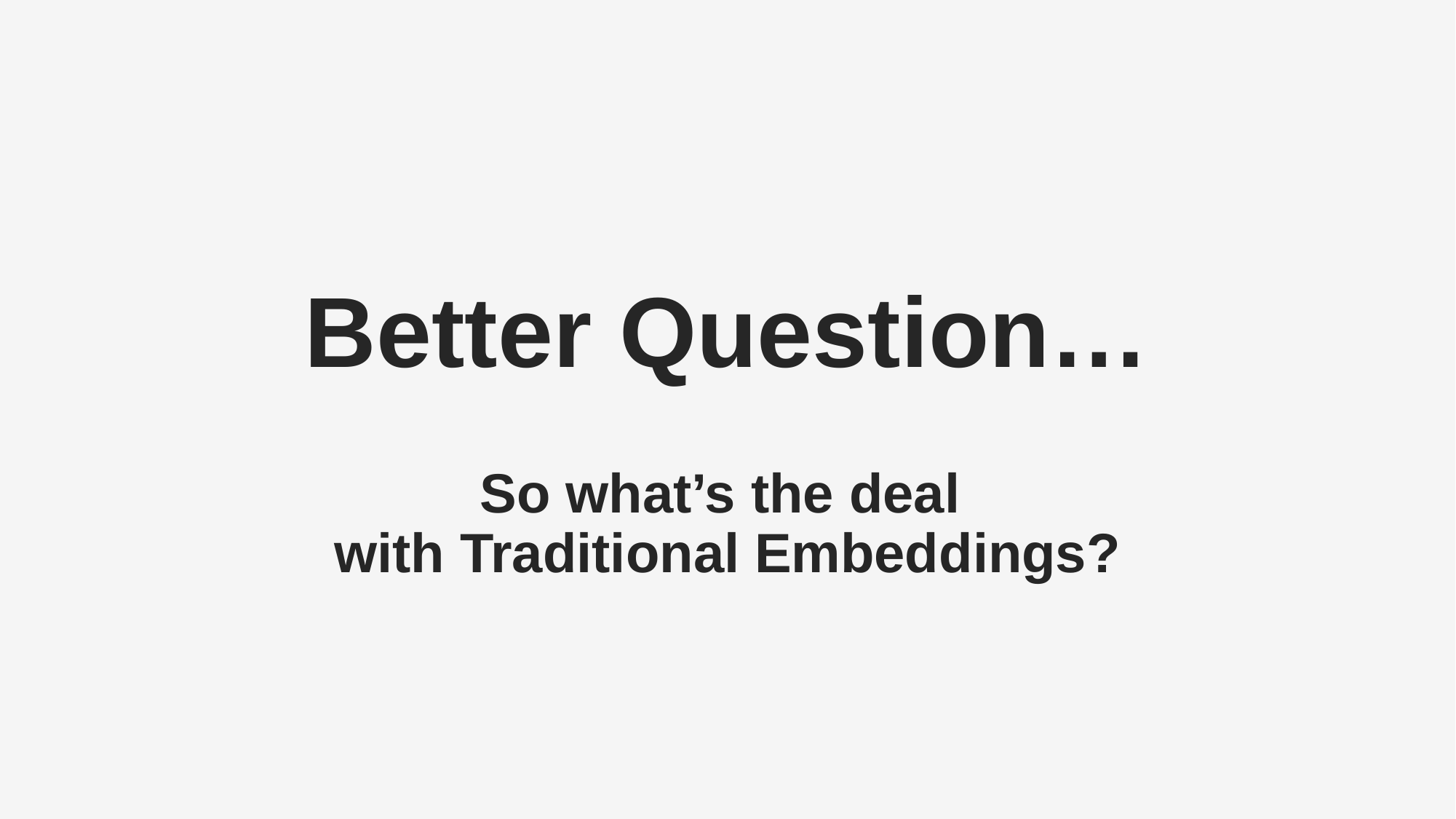

3
# Better Question…
So what’s the deal
with Traditional Embeddings?